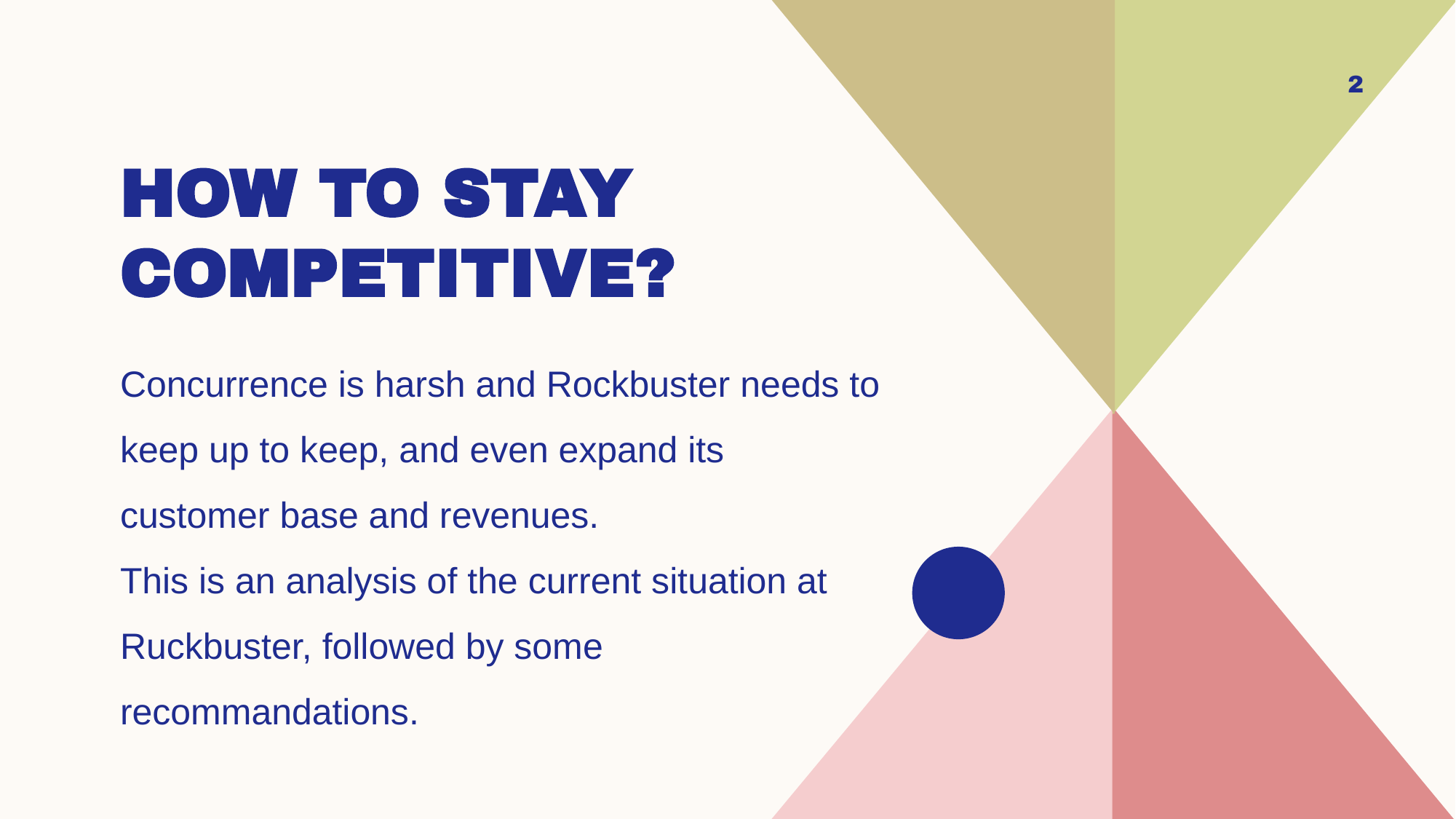

2
# How to stay competitive?
Concurrence is harsh and Rockbuster needs to keep up to keep, and even expand its customer base and revenues.
This is an analysis of the current situation at Ruckbuster, followed by some recommandations.